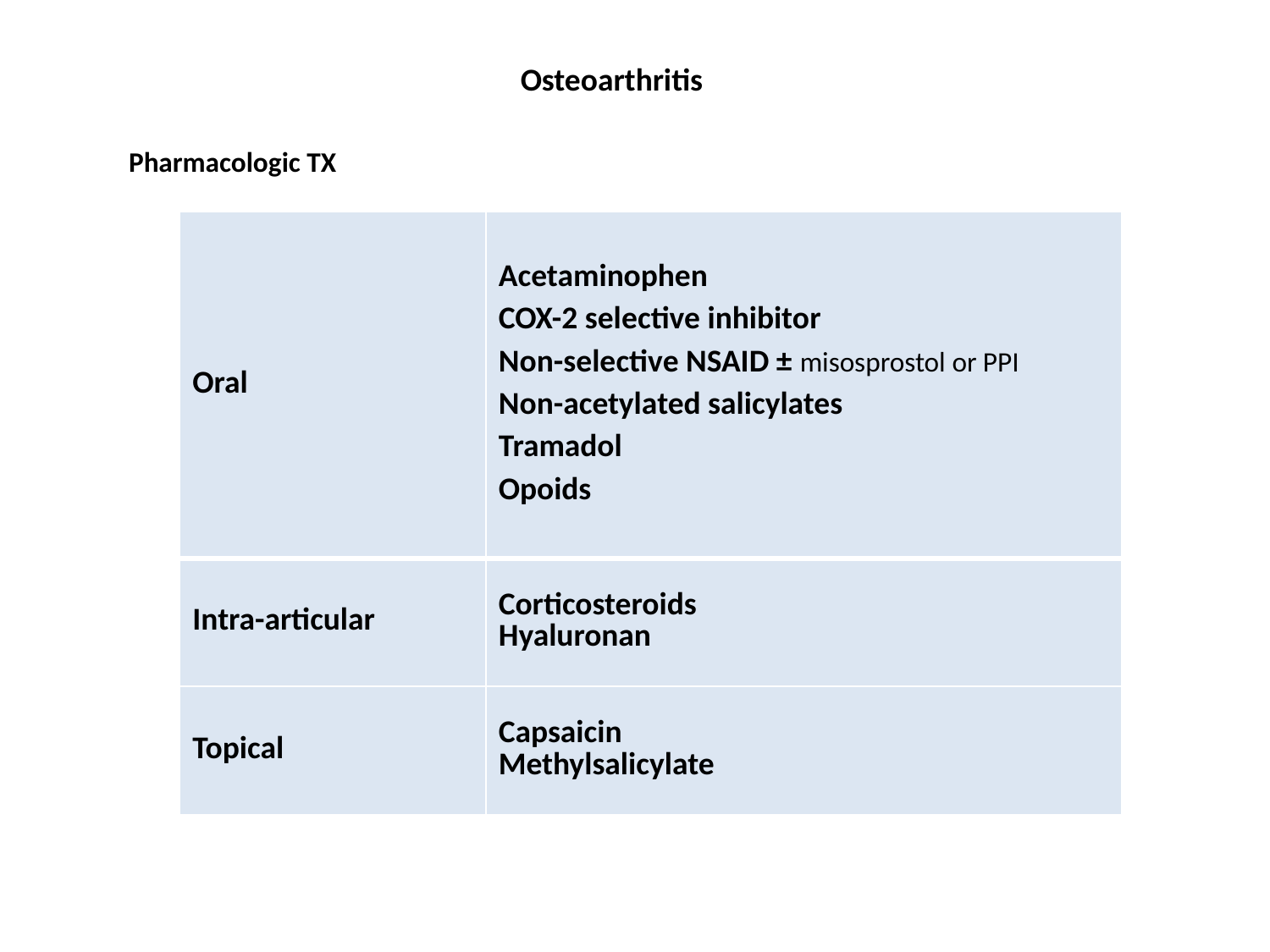

Osteoarthritis
Pharmacologic TX
| Oral | Acetaminophen COX-2 selective inhibitor Non-selective NSAID ± misosprostol or PPI Non-acetylated salicylates Tramadol Opoids |
| --- | --- |
| Intra-articular | Corticosteroids Hyaluronan |
| Topical | Capsaicin Methylsalicylate |